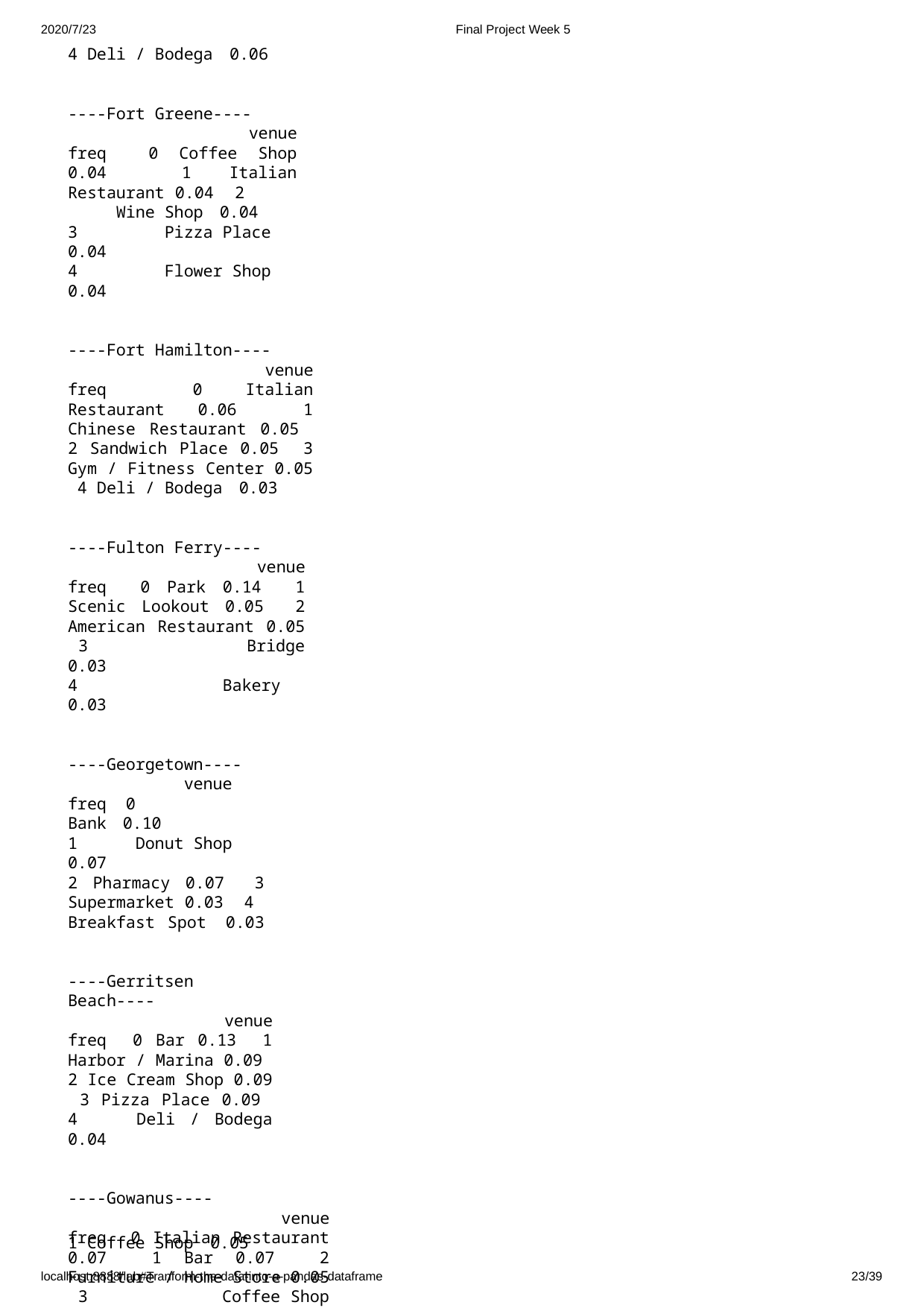

2020/7/23
4 Deli / Bodega 0.06

----Fort Greene----
                venue freq  0 Coffee Shop 0.04  1 Italian Restaurant 0.04  2           Wine Shop 0.04
3         Pizza Place 0.04
4         Flower Shop 0.04

----Fort Hamilton----
                  venue freq  0 Italian Restaurant 0.06  1 Chinese Restaurant 0.05  2 Sandwich Place 0.05  3 Gym / Fitness Center 0.05  4 Deli / Bodega 0.03

----Fulton Ferry----
                 venue freq  0 Park 0.14  1 Scenic Lookout 0.05  2 American Restaurant 0.05  3               Bridge 0.03
4               Bakery 0.03

----Georgetown----
            venue freq  0            Bank 0.10
1      Donut Shop 0.07
2 Pharmacy 0.07  3 Supermarket 0.03  4  Breakfast Spot 0.03

----Gerritsen Beach----
             venue freq  0 Bar 0.13  1 Harbor / Marina 0.09  2 Ice Cream Shop 0.09  3 Pizza Place 0.09  4    Deli / Bodega 0.04

----Gowanus----
                    venue freq  0 Italian Restaurant 0.07  1 Bar 0.07  2 Furniture / Home Store 0.05  3             Coffee Shop 0.03
4             Pizza Place 0.03

----Gramercy----
                 venue freq  0 Bar 0.07
Final Project Week 5
1 Coffee Shop 0.05
localhost:8888/lab#Tranform-the-data-into-a-pandas-dataframe
23/39